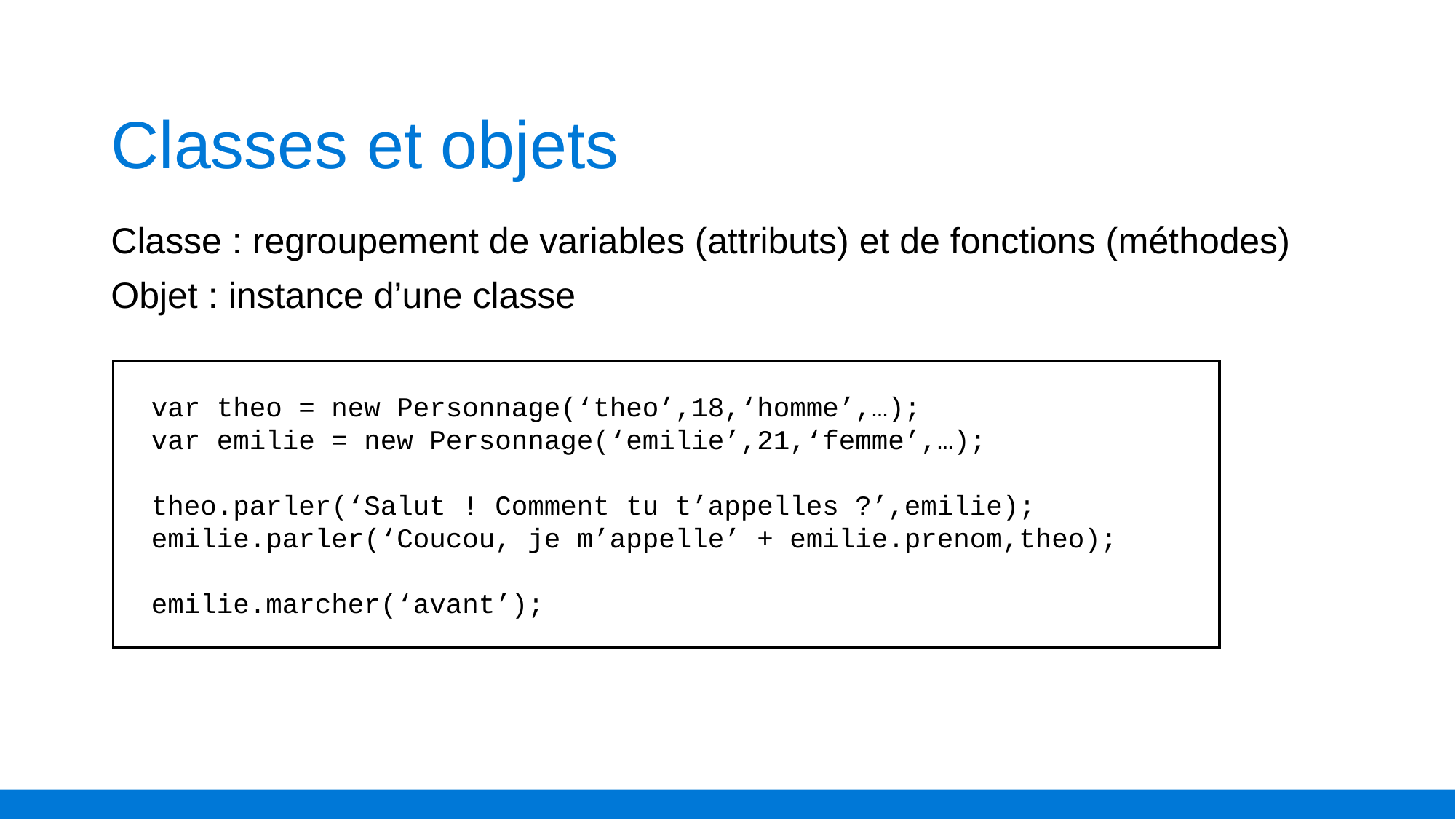

# Classes et objets
Classe : regroupement de variables (attributs) et de fonctions (méthodes)
Objet : instance d’une classe

var theo = new Personnage(‘theo’,18,‘homme’,…);
var emilie = new Personnage(‘emilie’,21,‘femme’,…);

theo.parler(‘Salut ! Comment tu t’appelles ?’,emilie);
emilie.parler(‘Coucou, je m’appelle’ + emilie.prenom,theo);

emilie.marcher(‘avant’);